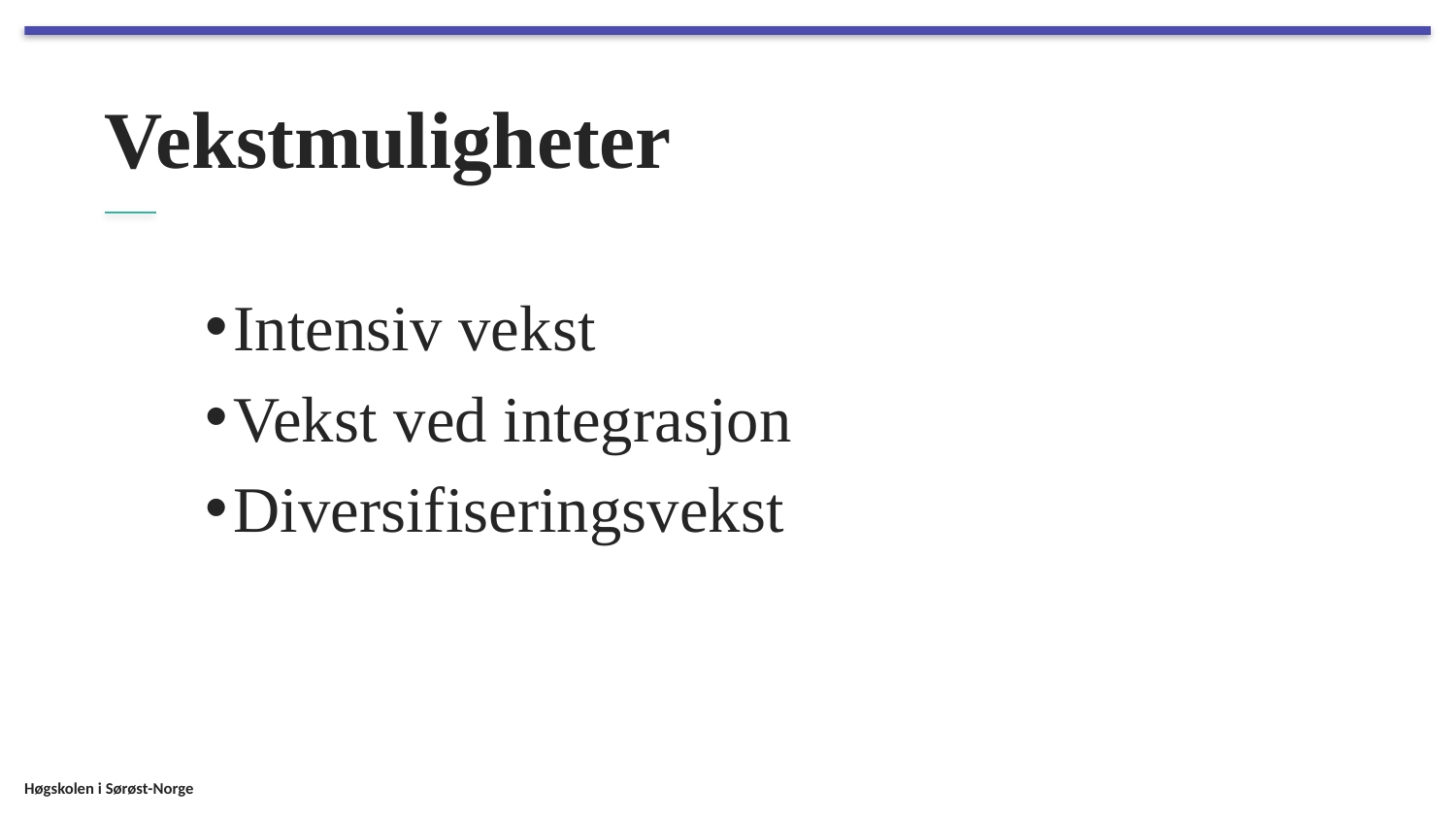

# Vekstmuligheter
Intensiv vekst
Vekst ved integrasjon
Diversifiseringsvekst